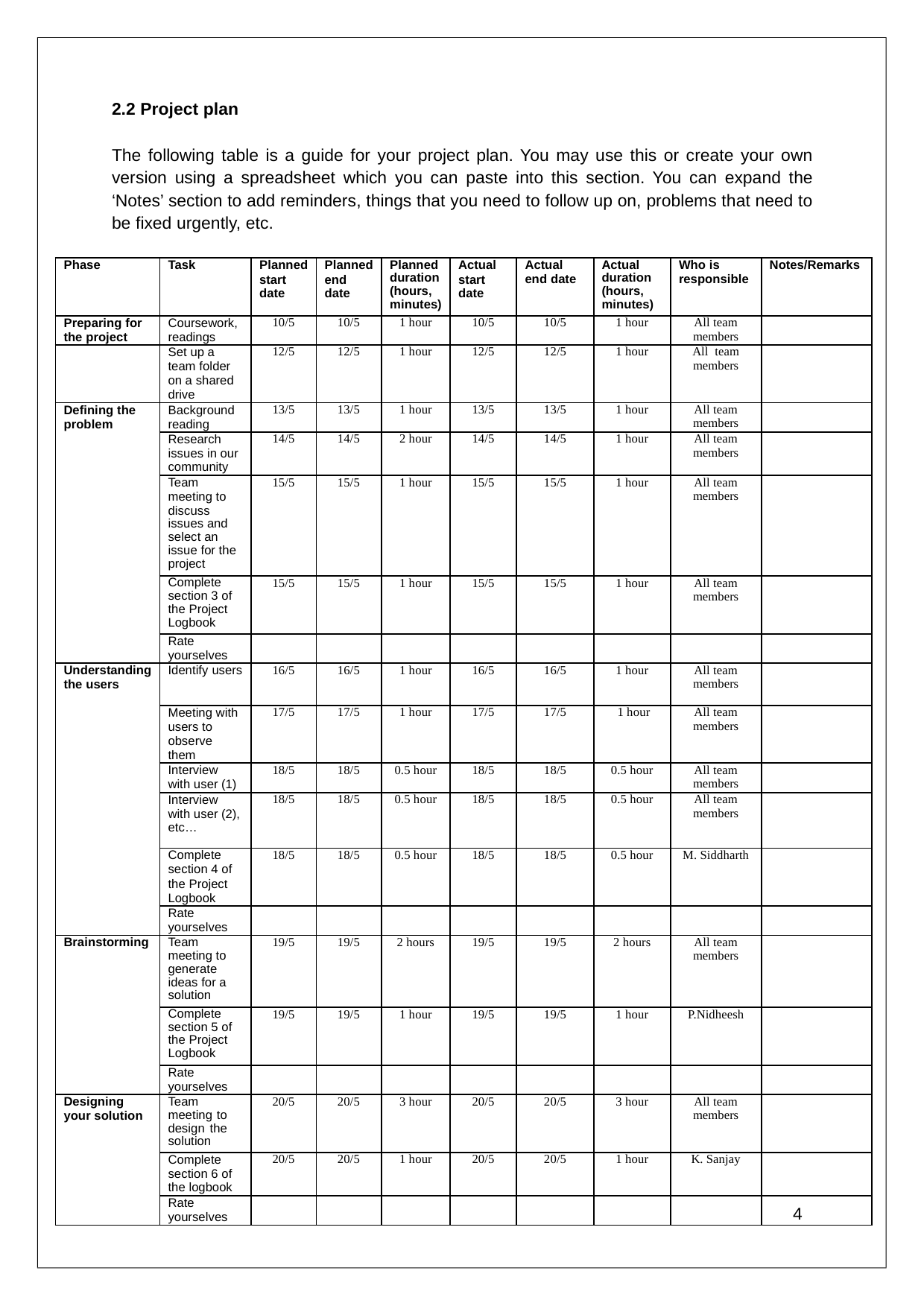

2.2 Project plan

The following table is a guide for your project plan. You may use this or create your own version using a spreadsheet which you can paste into this section. You can expand the ‘Notes’ section to add reminders, things that you need to follow up on, problems that need to be fixed urgently, etc.
| Phase | Task | Planned start date | Planned end date | Planned duration (hours, minutes) | Actual start date | Actual end date | Actual duration (hours, minutes) | Who is responsible | Notes/Remarks |
| --- | --- | --- | --- | --- | --- | --- | --- | --- | --- |
| Preparing for the project | Coursework, readings | 10/5 | 10/5 | 1 hour | 10/5 | 10/5 | 1 hour | All team members |  |
|  | Set up a team folder on a shared drive | 12/5 | 12/5 | 1 hour | 12/5 | 12/5 | 1 hour | All team members |  |
| Defining the problem | Background reading | 13/5 | 13/5 | 1 hour | 13/5 | 13/5 | 1 hour | All team members |  |
|  | Research issues in our community | 14/5 | 14/5 | 2 hour | 14/5 | 14/5 | 1 hour | All team members |  |
|  | Team meeting to discuss issues and select an issue for the project | 15/5 | 15/5 | 1 hour | 15/5 | 15/5 | 1 hour | All team members |  |
|  | Complete section 3 of the Project Logbook | 15/5 | 15/5 | 1 hour | 15/5 | 15/5 | 1 hour | All team members |  |
|  | Rate yourselves |  |  |  |  |  |  |  |  |
| Understanding the users | Identify users | 16/5 | 16/5 | 1 hour | 16/5 | 16/5 | 1 hour | All team members |  |
|  | Meeting with users to observe them | 17/5 | 17/5 | 1 hour | 17/5 | 17/5 | 1 hour | All team members |  |
|  | Interview with user (1) | 18/5 | 18/5 | 0.5 hour | 18/5 | 18/5 | 0.5 hour | All team members |  |
|  | Interview with user (2), etc… | 18/5 | 18/5 | 0.5 hour | 18/5 | 18/5 | 0.5 hour | All team members |  |
|  | Complete section 4 of the Project Logbook | 18/5 | 18/5 | 0.5 hour | 18/5 | 18/5 | 0.5 hour | M. Siddharth |  |
|  | Rate yourselves |  |  |  |  |  |  |  |  |
| Brainstorming | Team meeting to generate ideas for a solution | 19/5 | 19/5 | 2 hours | 19/5 | 19/5 | 2 hours | All team members |  |
|  | Complete section 5 of the Project Logbook | 19/5 | 19/5 | 1 hour | 19/5 | 19/5 | 1 hour | P.Nidheesh |  |
|  | Rate yourselves |  |  |  |  |  |  |  |  |
| Designing your solution | Team meeting to design the solution | 20/5 | 20/5 | 3 hour | 20/5 | 20/5 | 3 hour | All team members |  |
|  | Complete section 6 of the logbook | 20/5 | 20/5 | 1 hour | 20/5 | 20/5 | 1 hour | K. Sanjay |  |
|  | Rate yourselves |  |  |  |  |  |  |  |  |
4